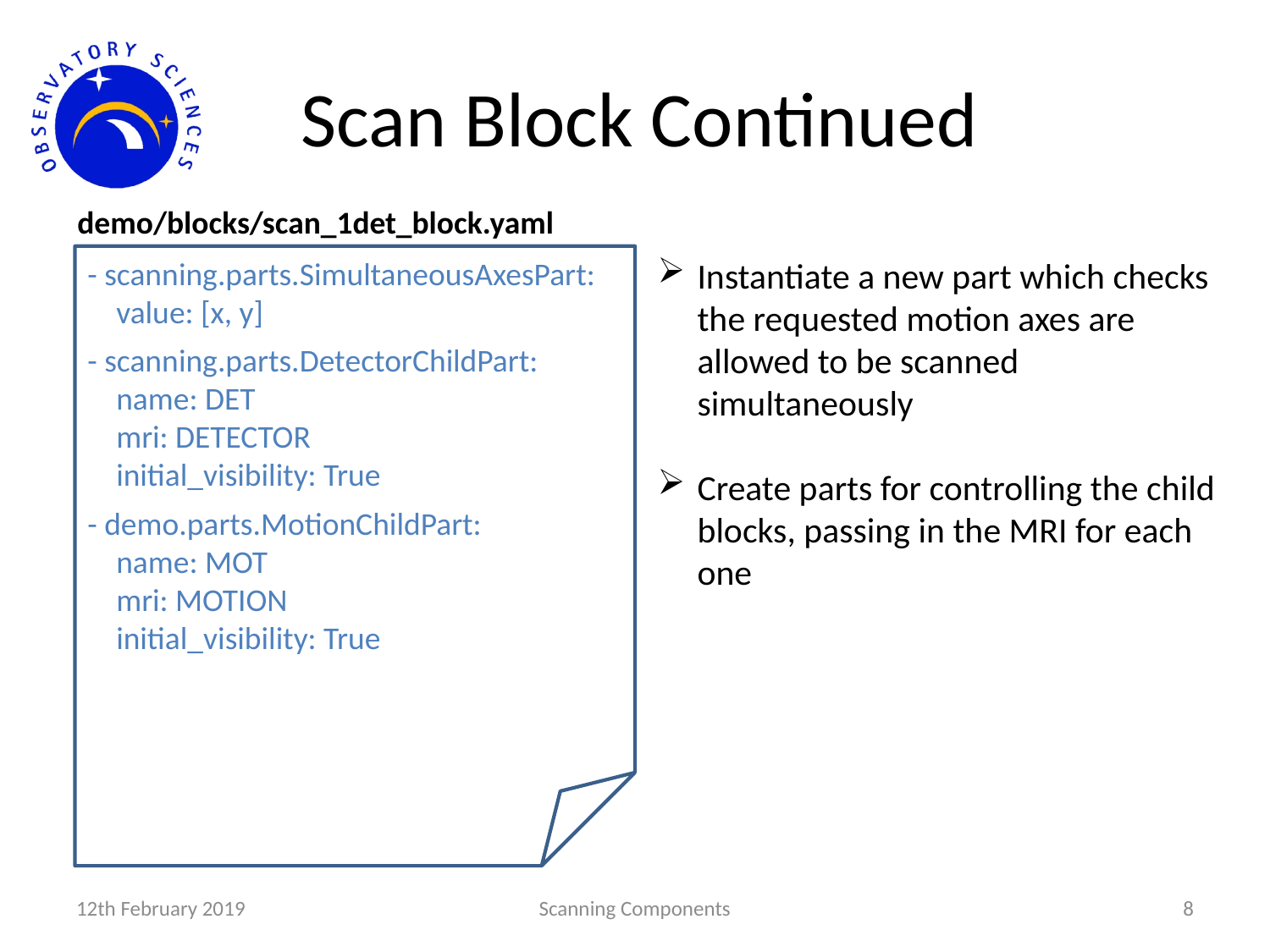

# Scan Block Continued
demo/blocks/scan_1det_block.yaml

- scanning.parts.SimultaneousAxesPart:
    value: [x, y]
- scanning.parts.DetectorChildPart:
    name: DET
    mri: DETECTOR
    initial_visibility: True
- demo.parts.MotionChildPart:
    name: MOT
    mri: MOTION
    initial_visibility: True

Instantiate a new part which checks the requested motion axes are allowed to be scanned simultaneously

Create parts for controlling the child blocks, passing in the MRI for each one

12th February 2019
Scanning Components
8